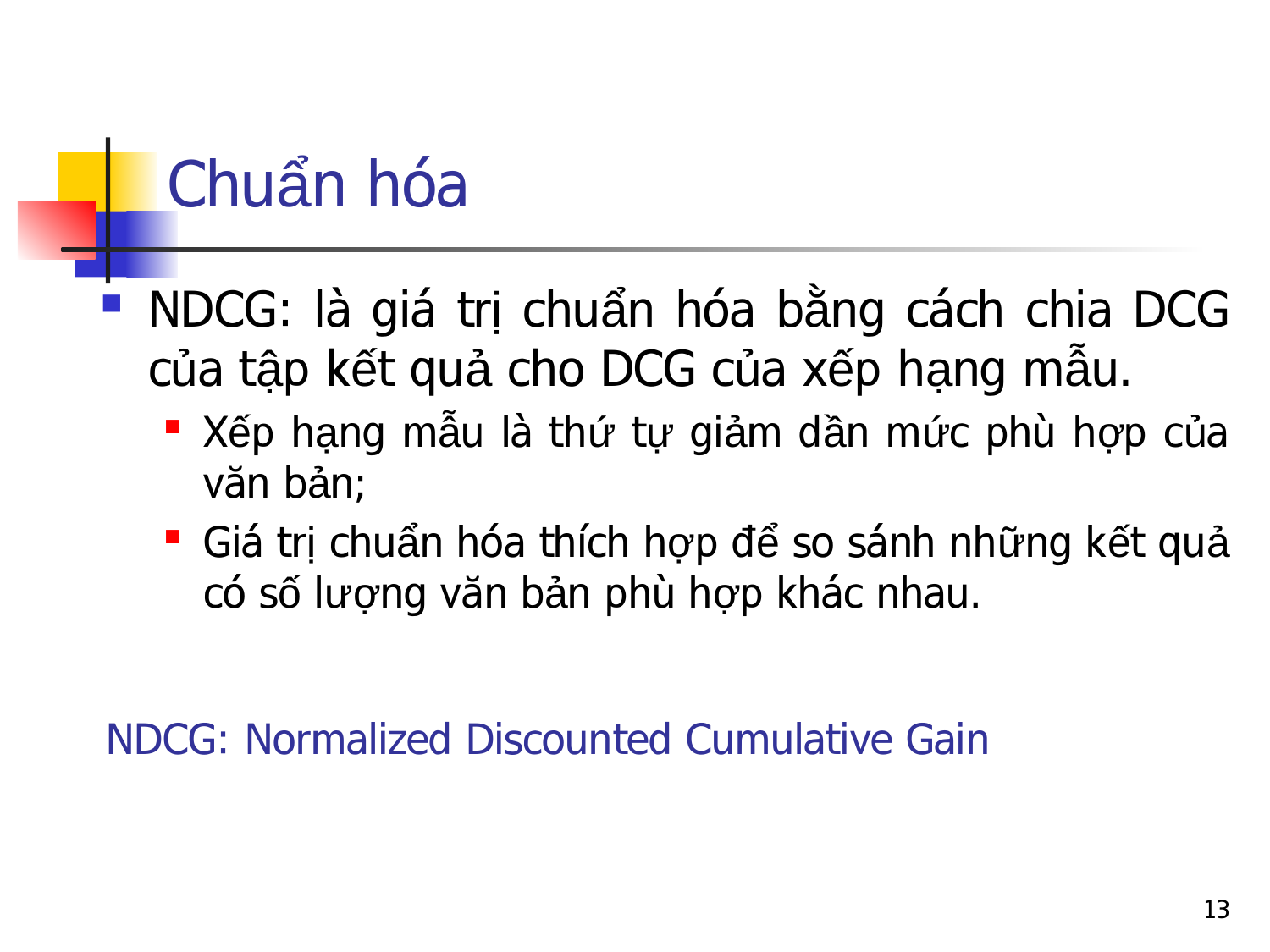

Chuẩn hóa
NDCG: là giá trị chuẩn hóa bằng cách chia DCG của tập kết quả cho DCG của xếp hạng mẫu.
Xếp hạng mẫu là thứ tự giảm dần mức phù hợp của văn bản;
Giá trị chuẩn hóa thích hợp để so sánh những kết quả có số lượng văn bản phù hợp khác nhau.
NDCG: Normalized Discounted Cumulative Gain
13